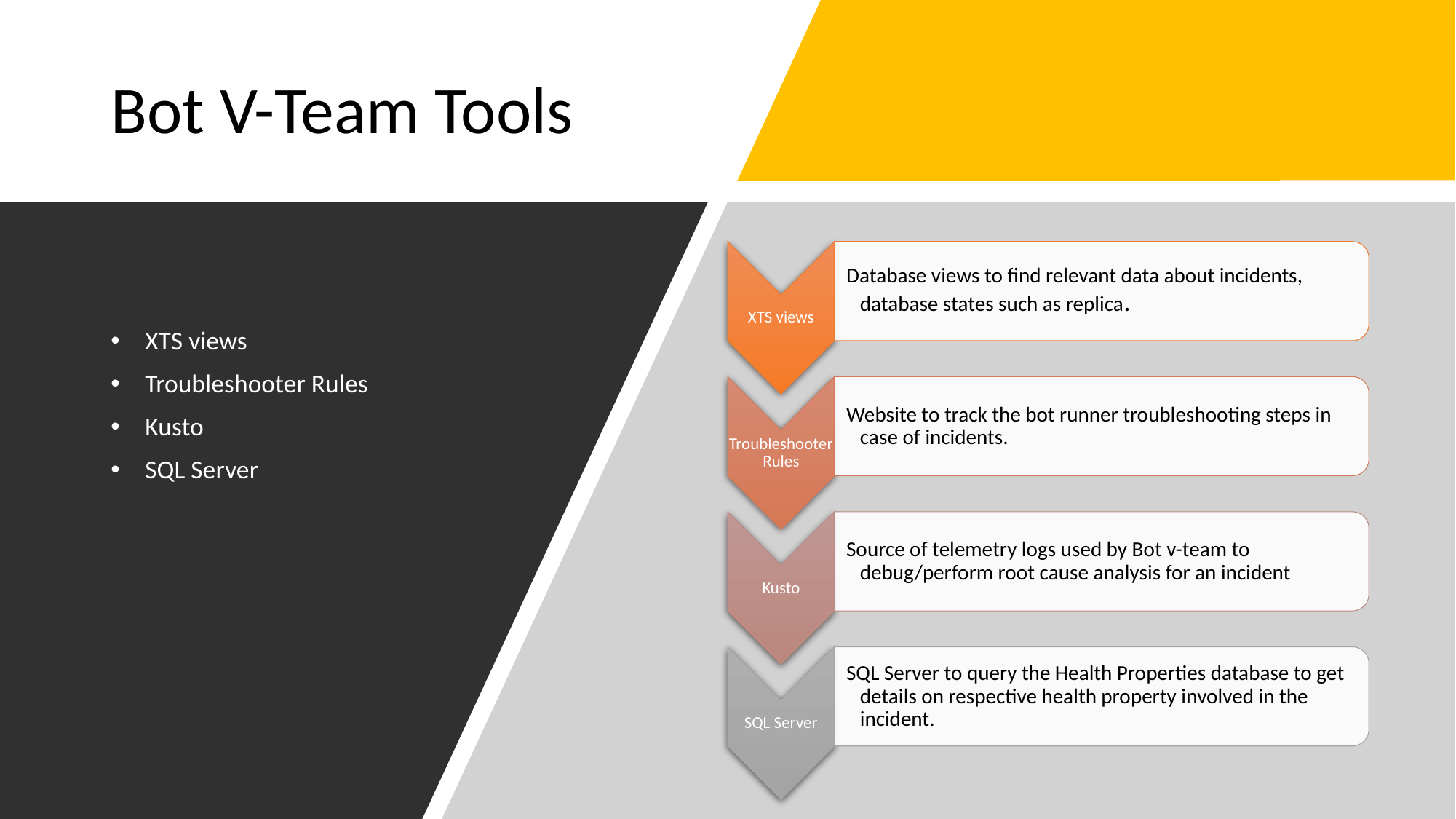

# Bot V-Team Tools

XTS views
Database views to find relevant data about incidents, database states such as replica.
Troubleshooter Rules
Website to track the bot runner troubleshooting steps in case of incidents.
Kusto
Source of telemetry logs used by Bot v-team to debug/perform root cause analysis for an incident.
SQL Server
SQL Server to query the Health Properties database to get details on respective health property involved in the incident.
XTS views
Troubleshooter Rules
Kusto
SQL Server